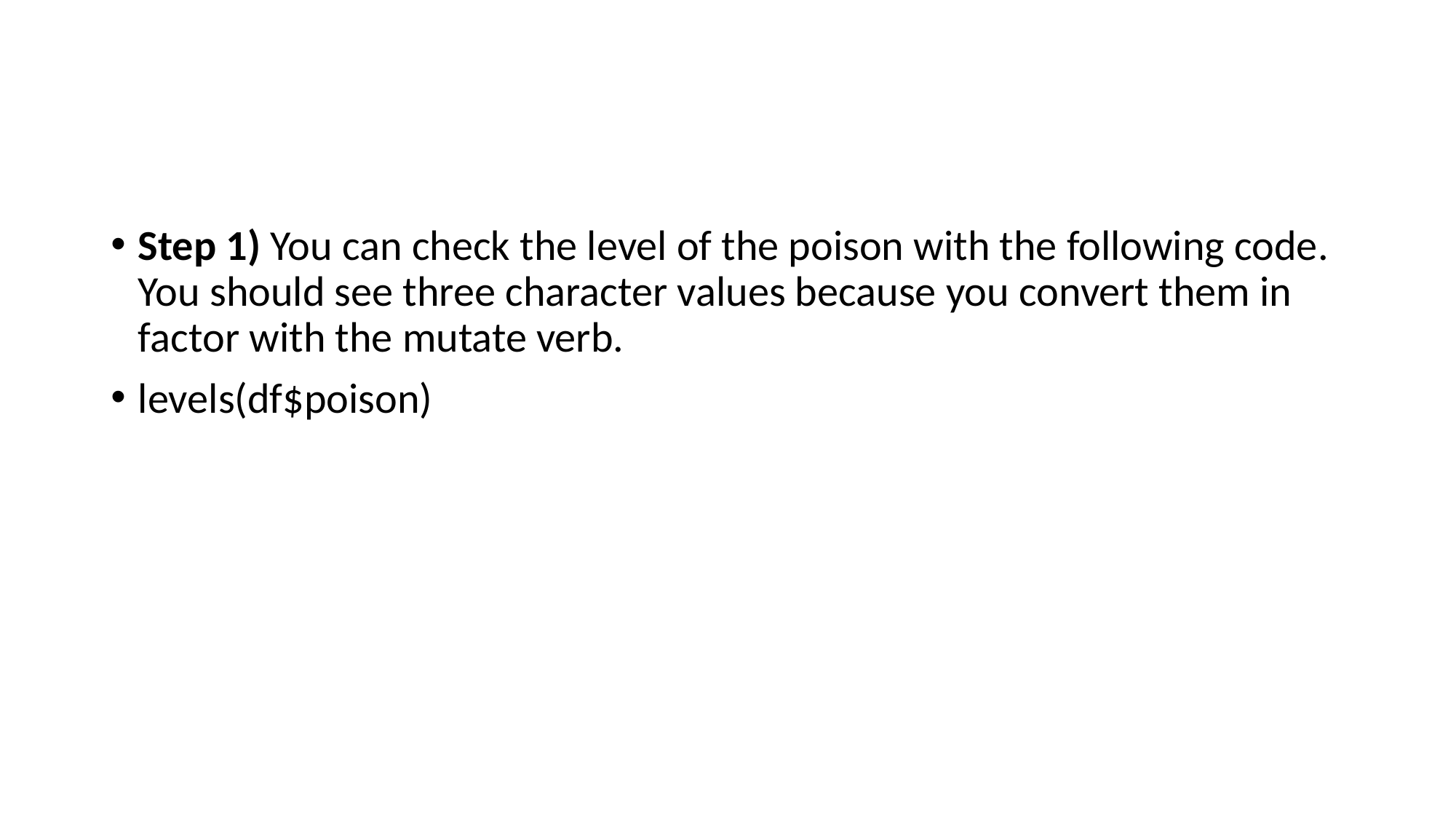

#
Step 1) You can check the level of the poison with the following code. You should see three character values because you convert them in factor with the mutate verb.
levels(df$poison)